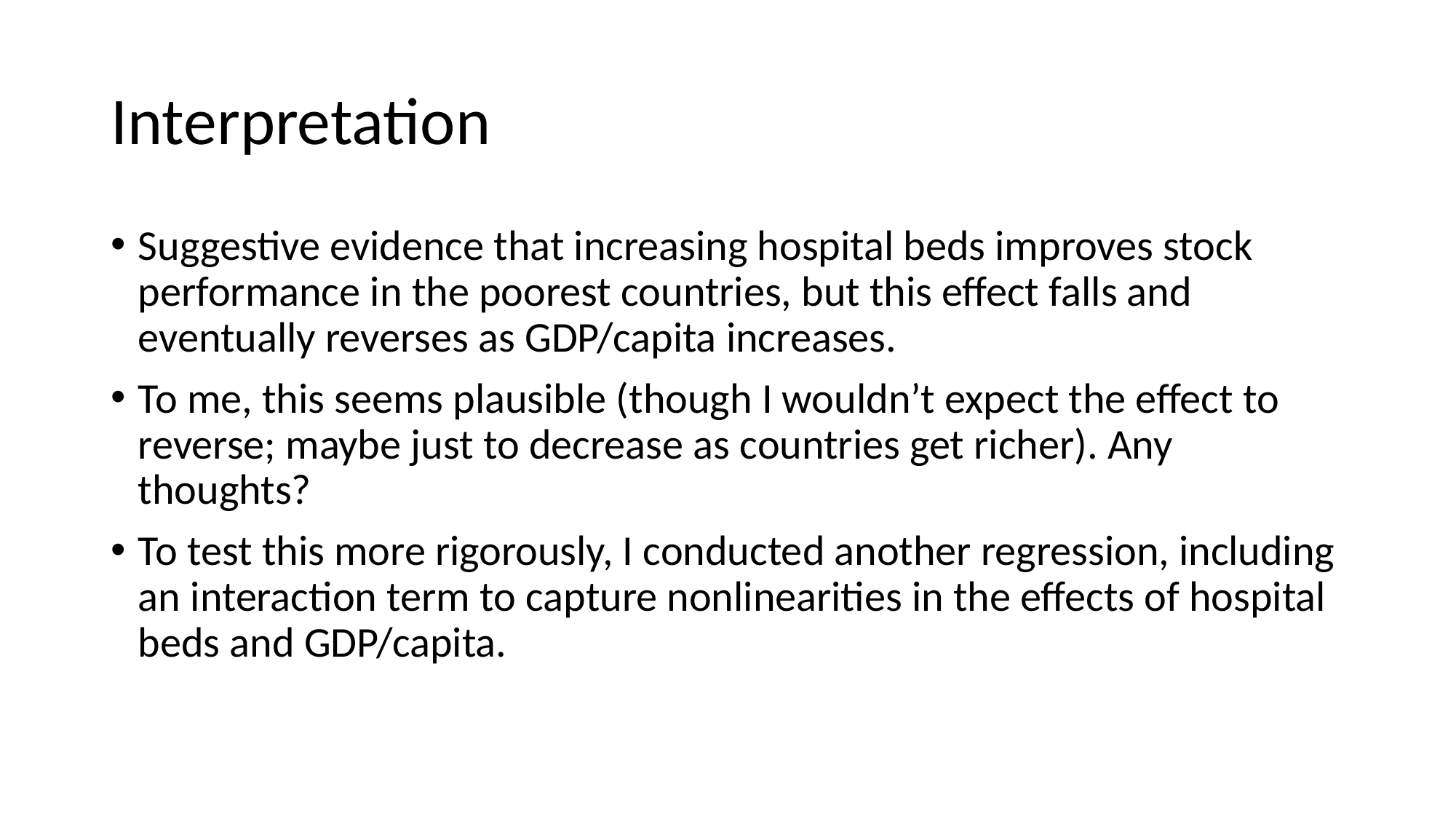

# Interpretation
Suggestive evidence that increasing hospital beds improves stock performance in the poorest countries, but this effect falls and eventually reverses as GDP/capita increases.
To me, this seems plausible (though I wouldn’t expect the effect to reverse; maybe just to decrease as countries get richer). Any thoughts?
To test this more rigorously, I conducted another regression, including an interaction term to capture nonlinearities in the effects of hospital beds and GDP/capita.